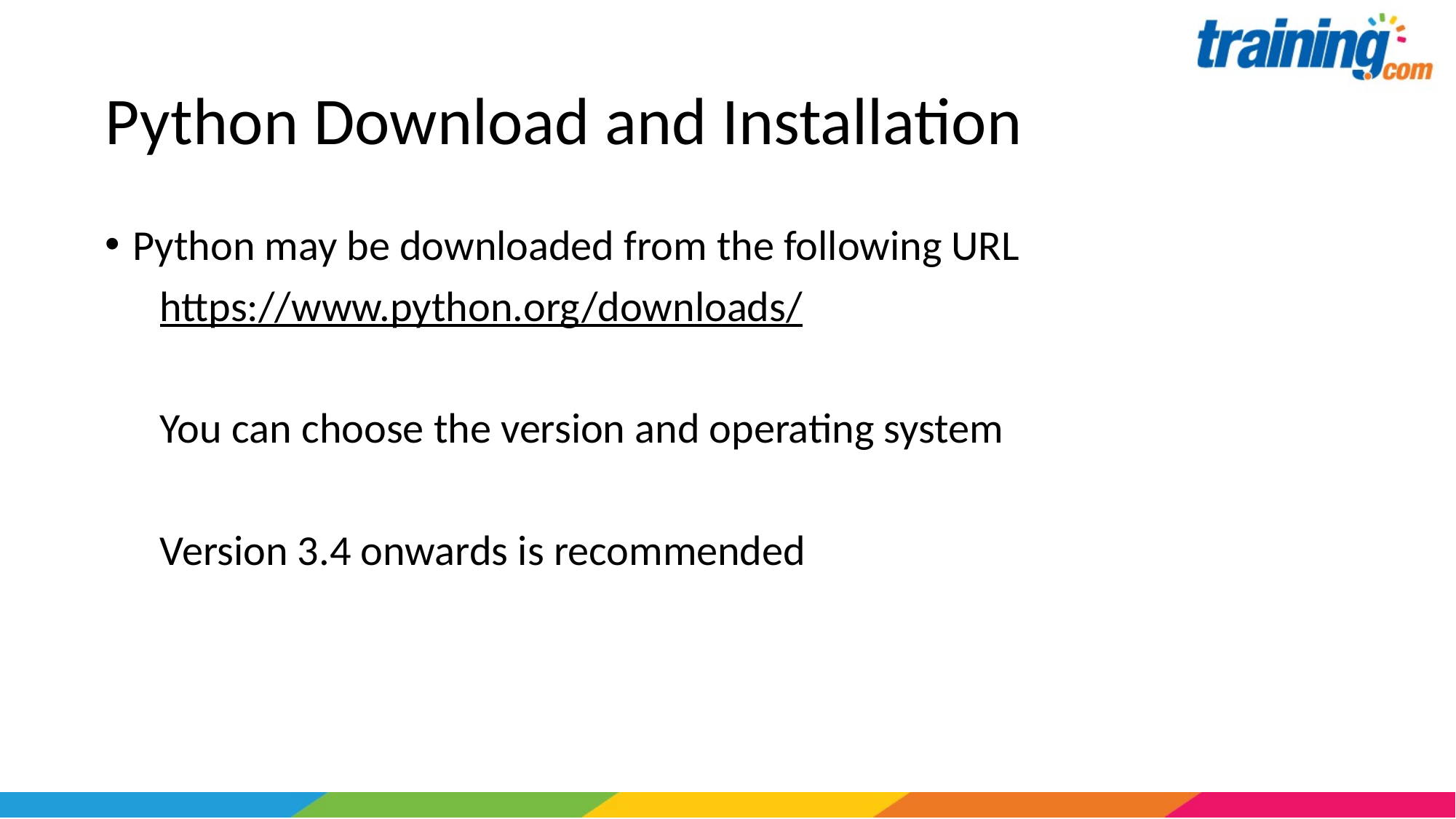

# Python Download and Installation
Python may be downloaded from the following URL
https://www.python.org/downloads/

You can choose the version and operating system

Version 3.4 onwards is recommended